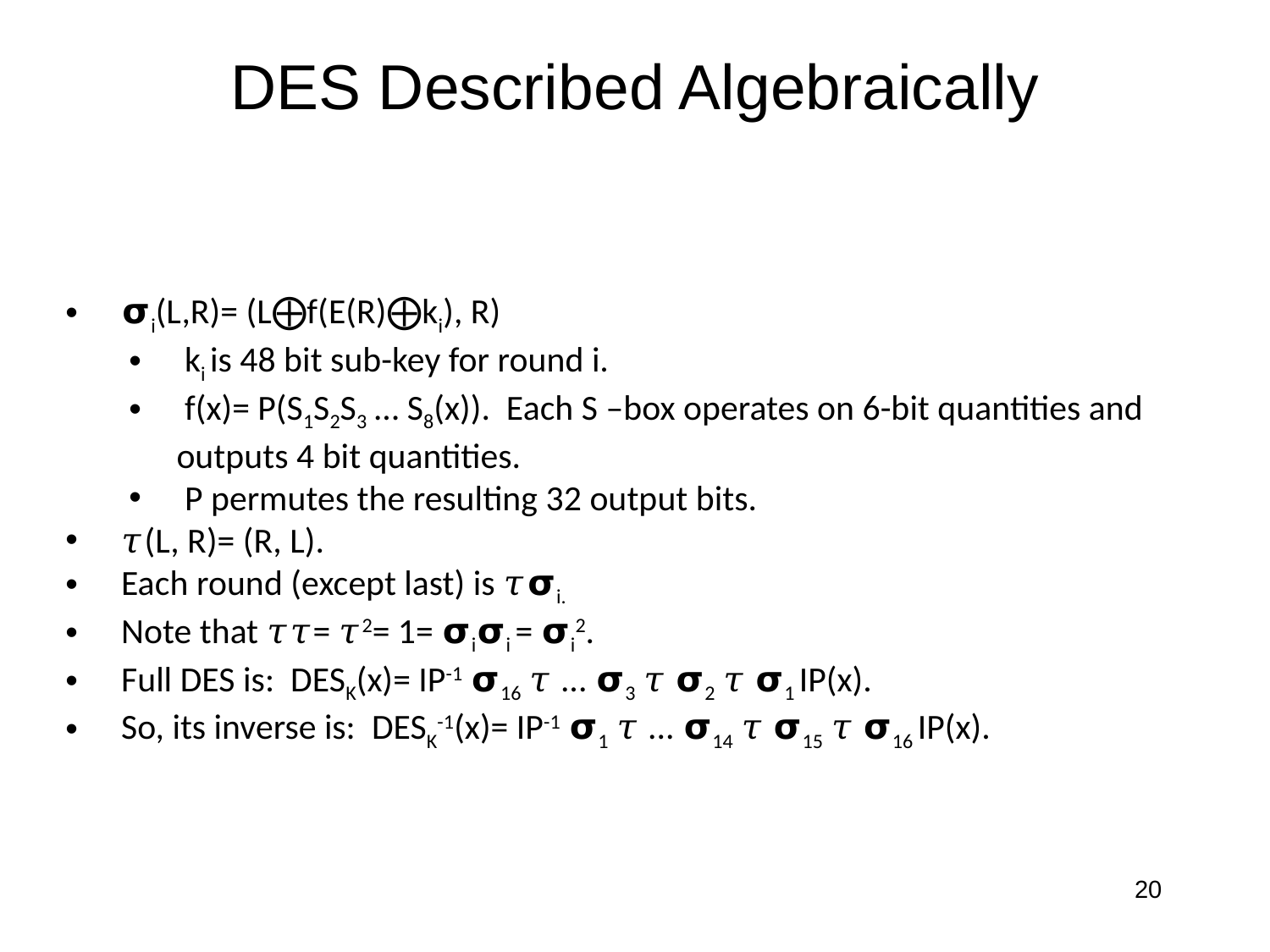

# DES Described Algebraically
 𝞂i(L,R)= (L⨁f(E(R)⨁ki), R)
 ki is 48 bit sub-key for round i.
 f(x)= P(S1S2S3 … S8(x)).  Each S –box operates on 6-bit quantities and outputs 4 bit quantities.
 P permutes the resulting 32 output bits.
 𝜏(L, R)= (R, L).
 Each round (except last) is 𝜏𝞂i.
 Note that 𝜏𝜏= 𝜏2= 1= 𝞂i𝞂i = 𝞂i2.
 Full DES is:  DESK(x)= IP-1 𝞂16 𝜏 ... 𝞂3 𝜏 𝞂2 𝜏 𝞂1 IP(x).
 So, its inverse is:  DESK-1(x)= IP-1 𝞂1 𝜏 ... 𝞂14 𝜏 𝞂15 𝜏 𝞂16 IP(x).

20